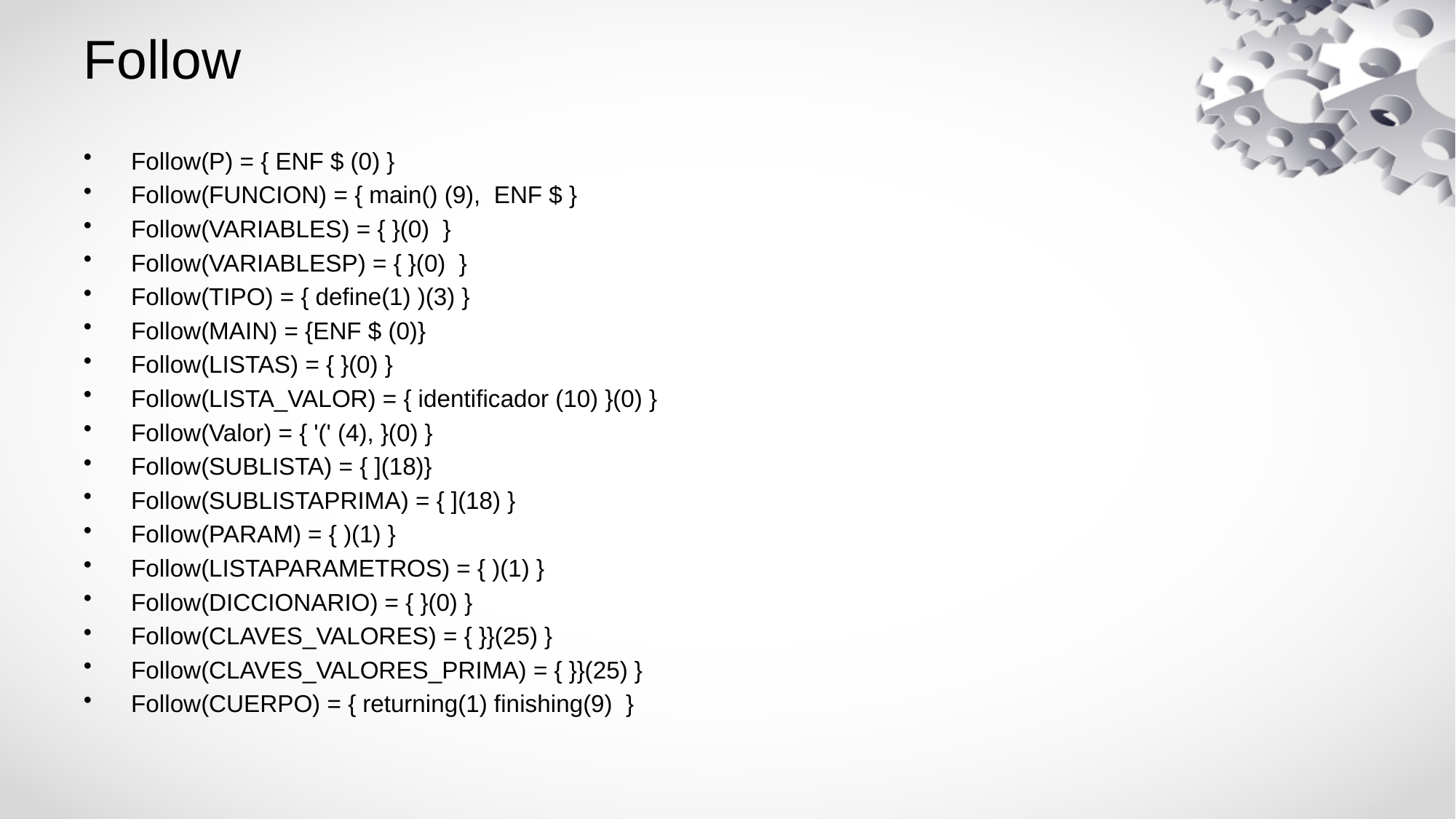

# Follow
 Follow(P) = { ENF $ (0) }
 Follow(FUNCION) = { main() (9),  ENF $ }
 Follow(VARIABLES) = { }(0)  }
 Follow(VARIABLESP) = { }(0)  }
 Follow(TIPO) = { define(1) )(3) }
 Follow(MAIN) = {ENF $ (0)}
 Follow(LISTAS) = { }(0) }
 Follow(LISTA_VALOR) = { identificador (10) }(0) }
 Follow(Valor) = { '(' (4), }(0) }
 Follow(SUBLISTA) = { ](18)}
 Follow(SUBLISTAPRIMA) = { ](18) }
 Follow(PARAM) = { )(1) }
 Follow(LISTAPARAMETROS) = { )(1) }
 Follow(DICCIONARIO) = { }(0) }
 Follow(CLAVES_VALORES) = { }}(25) }
 Follow(CLAVES_VALORES_PRIMA) = { }}(25) }
 Follow(CUERPO) = { returning(1) finishing(9)  }